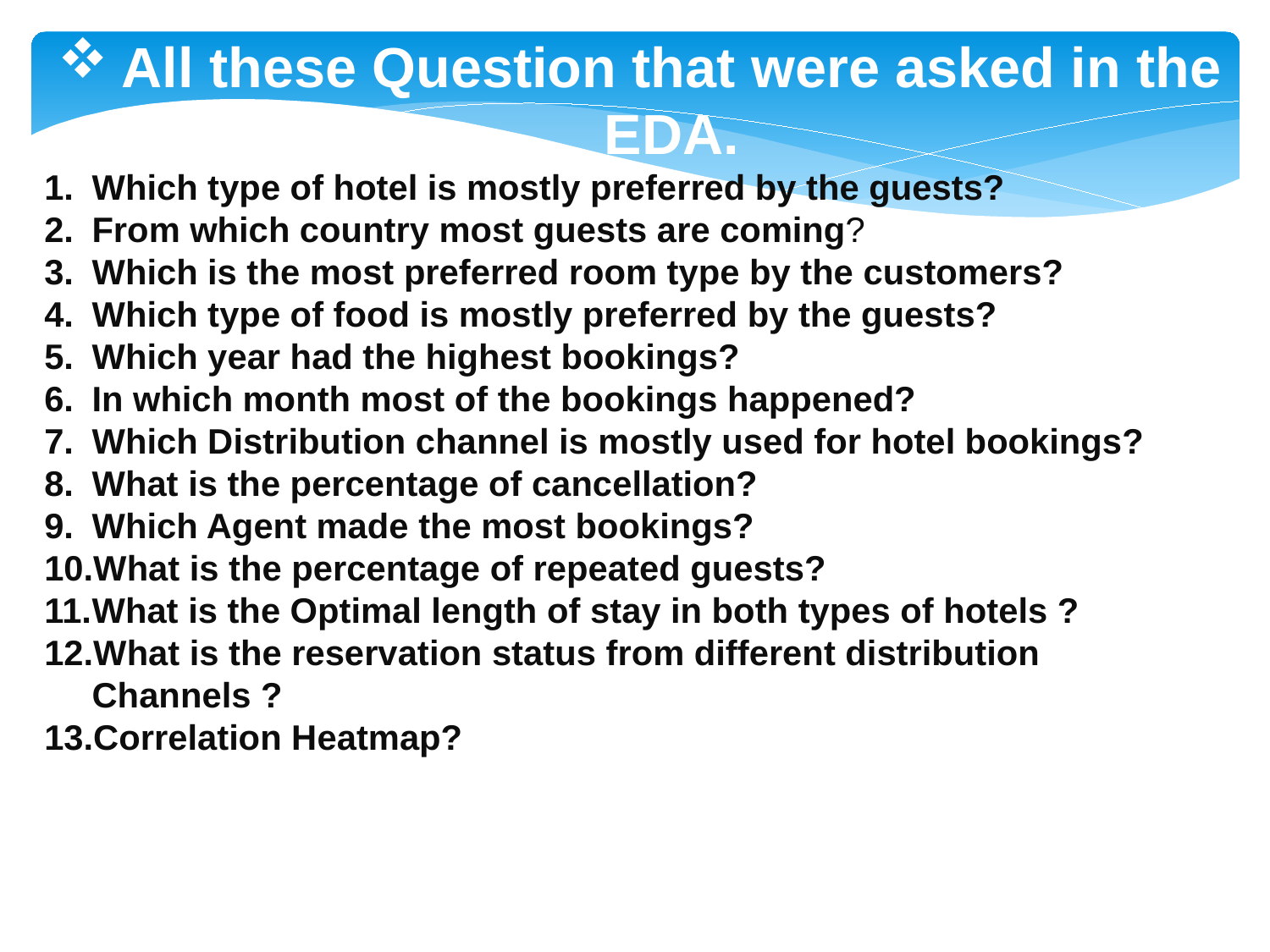

All these Question that were asked in the EDA.
Which type of hotel is mostly preferred by the guests?
From which country most guests are coming?
Which is the most preferred room type by the customers?
Which type of food is mostly preferred by the guests?
Which year had the highest bookings?
In which month most of the bookings happened?
Which Distribution channel is mostly used for hotel bookings?
What is the percentage of cancellation?
Which Agent made the most bookings?
What is the percentage of repeated guests?
What is the Optimal length of stay in both types of hotels ?
What is the reservation status from different distribution Channels ?
Correlation Heatmap?